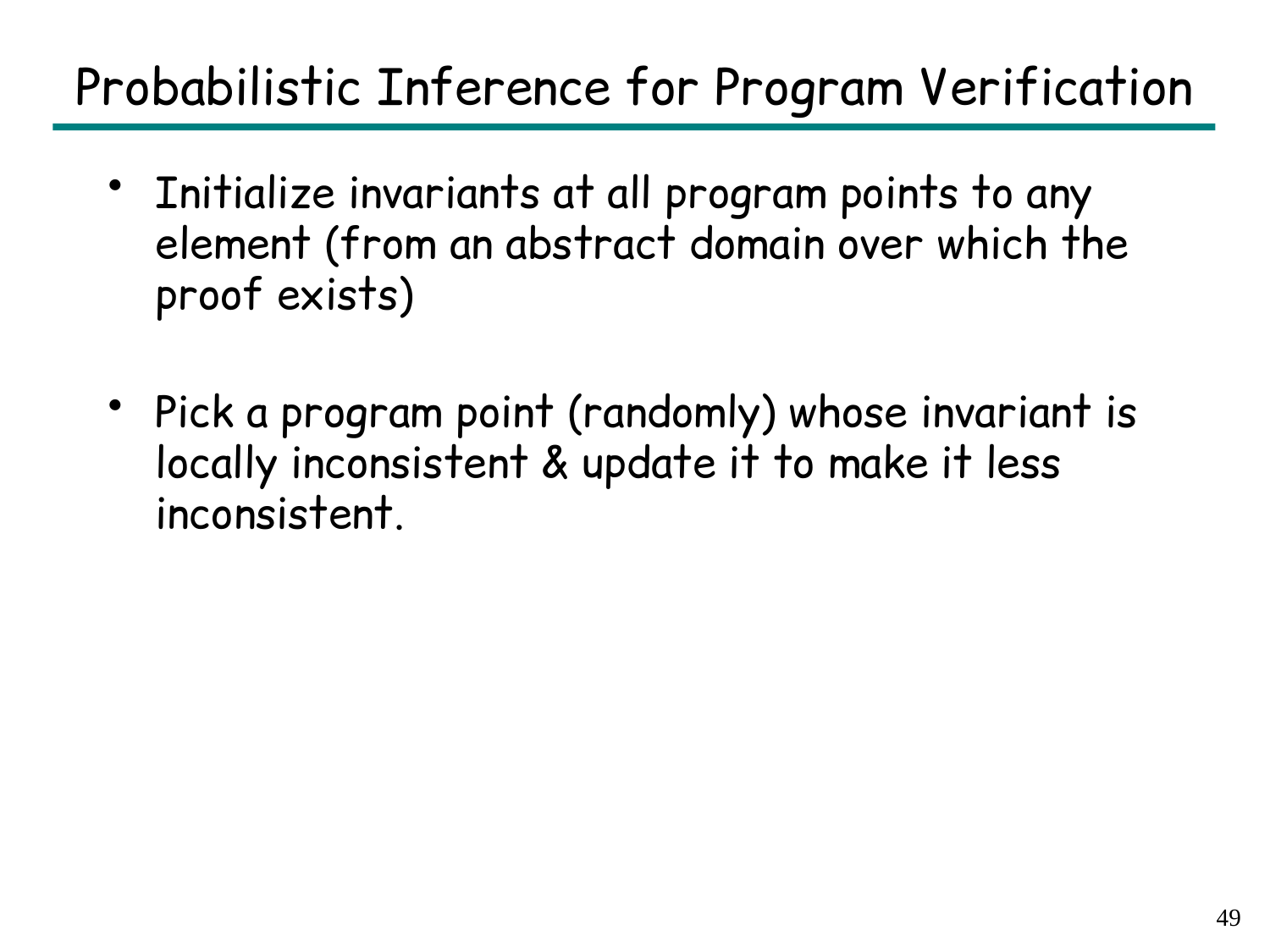

# Probabilistic Inference for Program Verification
Initialize invariants at all program points to any element (from an abstract domain over which the proof exists)

Pick a program point (randomly) whose invariant is locally inconsistent & update it to make it less inconsistent.
49